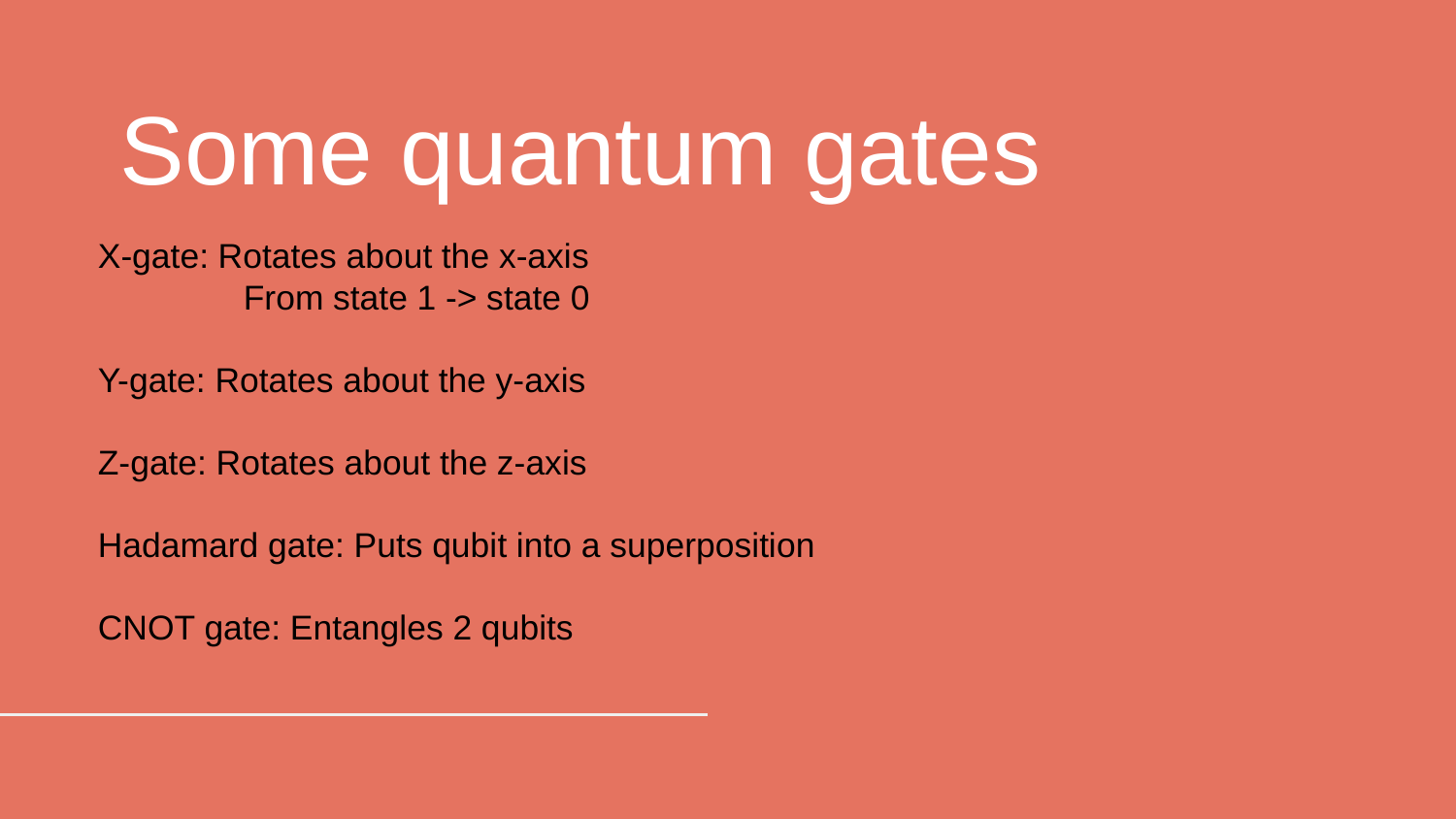

# Some quantum gates
X-gate: Rotates about the x-axis
	From state 1 -> state 0

Y-gate: Rotates about the y-axis

Z-gate: Rotates about the z-axis

Hadamard gate: Puts qubit into a superposition

CNOT gate: Entangles 2 qubits